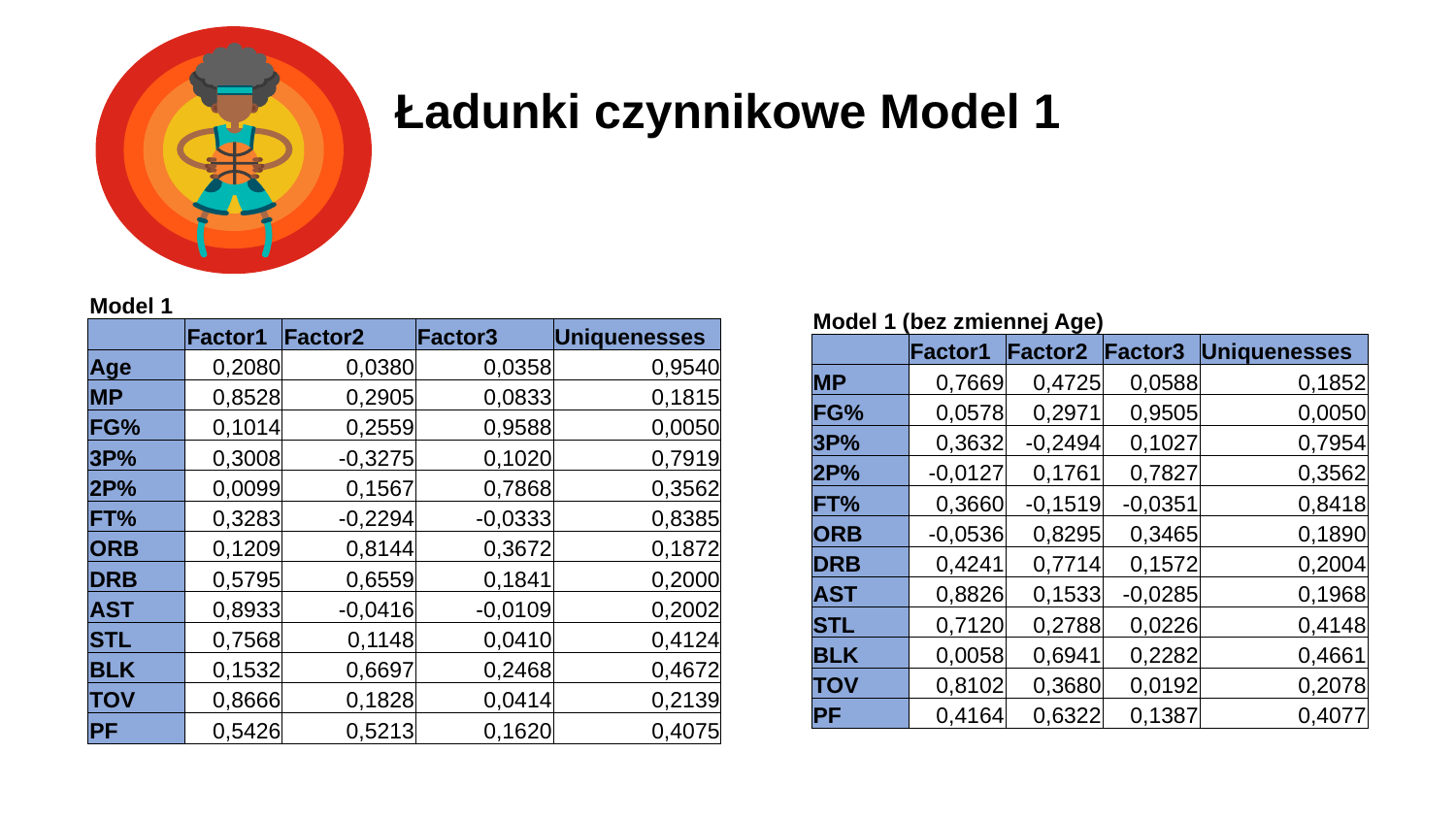

# Ładunki czynnikowe Model 1
| Model 1 |  |  |  |  |
| --- | --- | --- | --- | --- |
|  | Factor1 | Factor2 | Factor3 | Uniquenesses |
| Age | 0,2080 | 0,0380 | 0,0358 | 0,9540 |
| MP | 0,8528 | 0,2905 | 0,0833 | 0,1815 |
| FG% | 0,1014 | 0,2559 | 0,9588 | 0,0050 |
| 3P% | 0,3008 | -0,3275 | 0,1020 | 0,7919 |
| 2P% | 0,0099 | 0,1567 | 0,7868 | 0,3562 |
| FT% | 0,3283 | -0,2294 | -0,0333 | 0,8385 |
| ORB | 0,1209 | 0,8144 | 0,3672 | 0,1872 |
| DRB | 0,5795 | 0,6559 | 0,1841 | 0,2000 |
| AST | 0,8933 | -0,0416 | -0,0109 | 0,2002 |
| STL | 0,7568 | 0,1148 | 0,0410 | 0,4124 |
| BLK | 0,1532 | 0,6697 | 0,2468 | 0,4672 |
| TOV | 0,8666 | 0,1828 | 0,0414 | 0,2139 |
| PF | 0,5426 | 0,5213 | 0,1620 | 0,4075 |
| Model 1 (bez zmiennej Age) |  |  |  |  |
| --- | --- | --- | --- | --- |
|  | Factor1 | Factor2 | Factor3 | Uniquenesses |
| MP | 0,7669 | 0,4725 | 0,0588 | 0,1852 |
| FG% | 0,0578 | 0,2971 | 0,9505 | 0,0050 |
| 3P% | 0,3632 | -0,2494 | 0,1027 | 0,7954 |
| 2P% | -0,0127 | 0,1761 | 0,7827 | 0,3562 |
| FT% | 0,3660 | -0,1519 | -0,0351 | 0,8418 |
| ORB | -0,0536 | 0,8295 | 0,3465 | 0,1890 |
| DRB | 0,4241 | 0,7714 | 0,1572 | 0,2004 |
| AST | 0,8826 | 0,1533 | -0,0285 | 0,1968 |
| STL | 0,7120 | 0,2788 | 0,0226 | 0,4148 |
| BLK | 0,0058 | 0,6941 | 0,2282 | 0,4661 |
| TOV | 0,8102 | 0,3680 | 0,0192 | 0,2078 |
| PF | 0,4164 | 0,6322 | 0,1387 | 0,4077 |